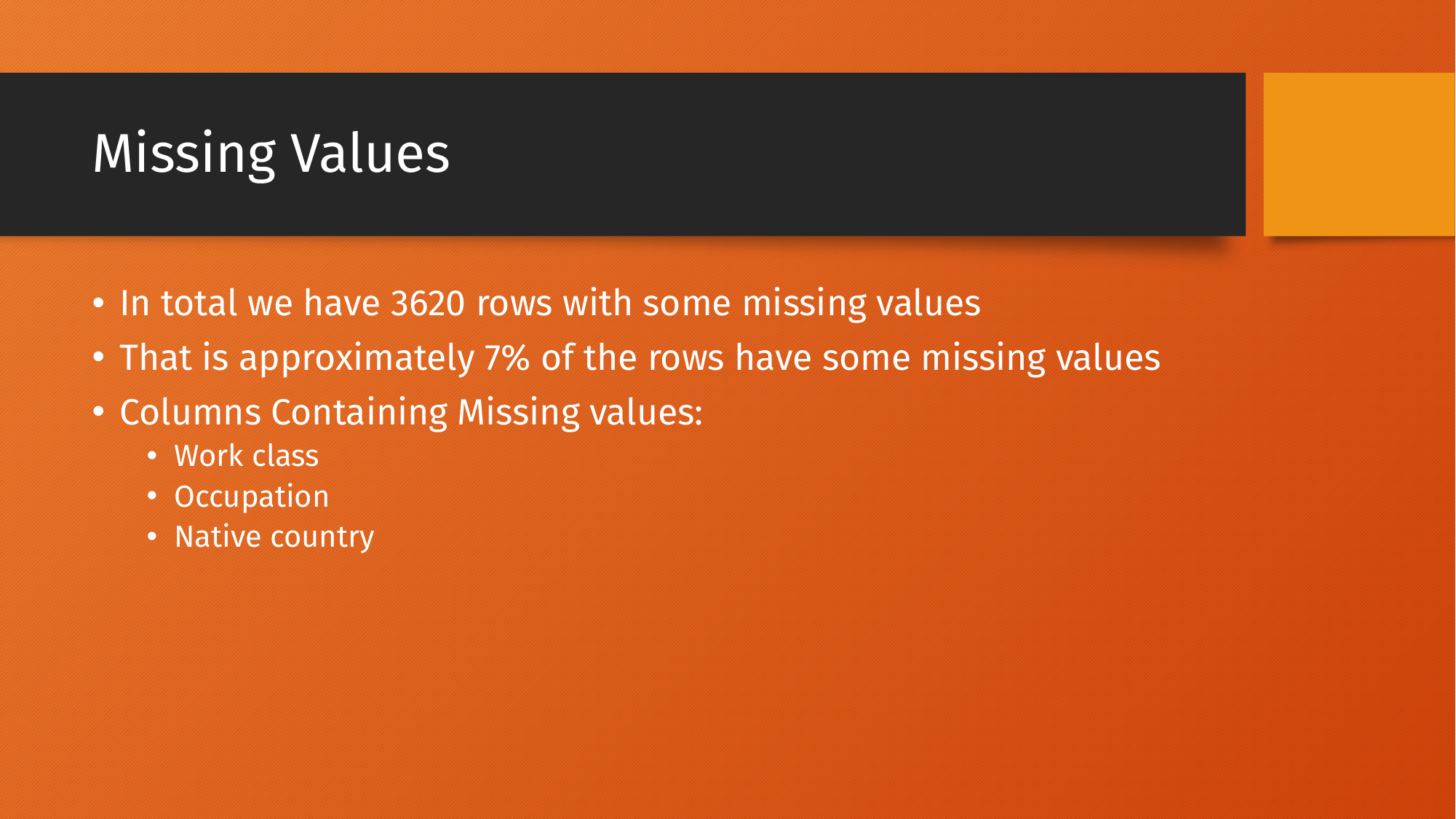

# Missing Values
In total we have 3620 rows with some missing values
That is approximately 7% of the rows have some missing values
Columns Containing Missing values:
Work class
Occupation
Native country